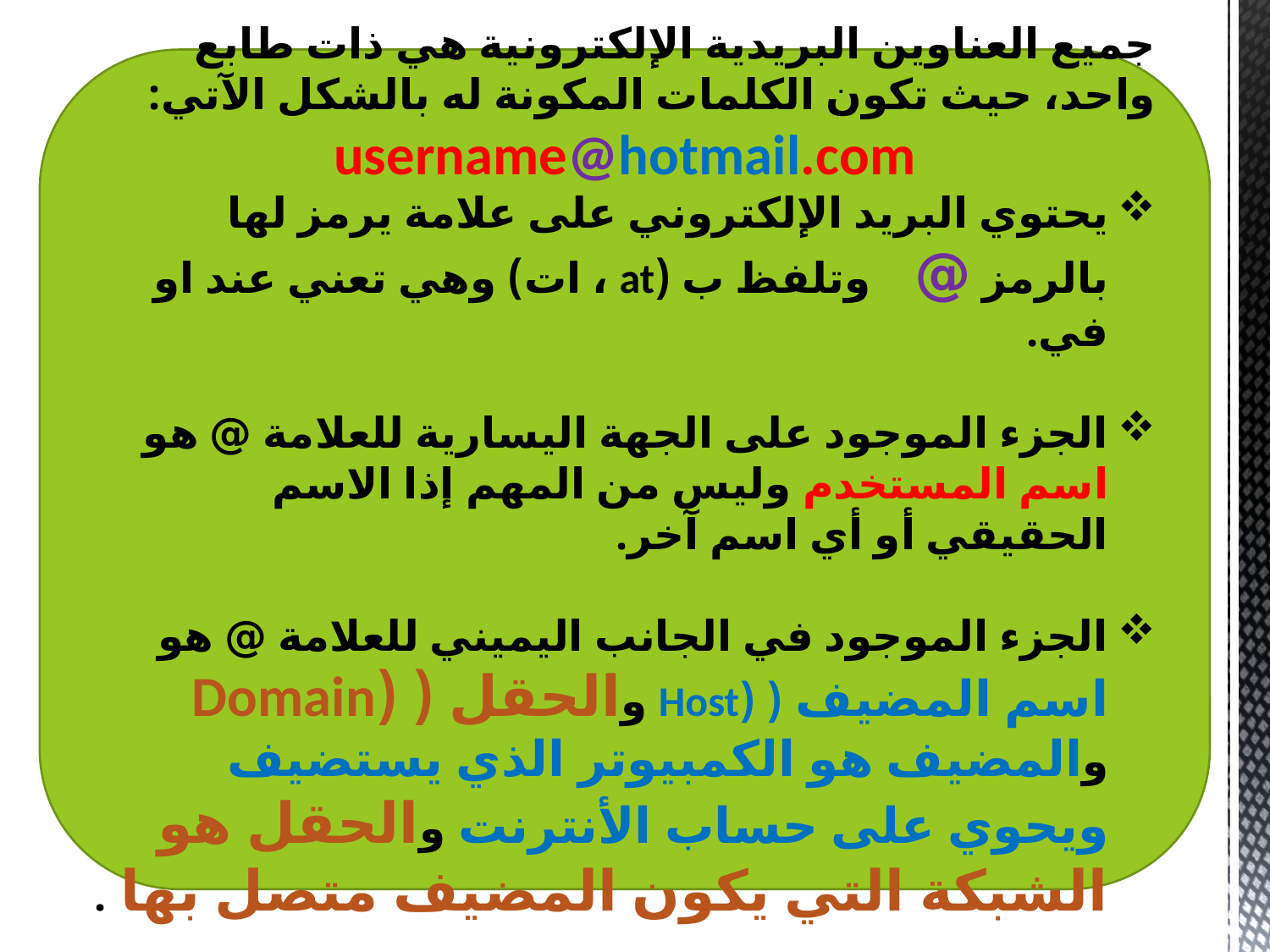

جميع العناوين البريدية الإلكترونية هي ذات طابع واحد، حيث تكون الكلمات المكونة له بالشكل الآتي:
username@hotmail.com
يحتوي البريد الإلكتروني على علامة يرمز لها بالرمز @    وتلفظ ب (at ، ات) وهي تعني عند او في.

الجزء الموجود على الجهة اليسارية للعلامة @ هو اسم المستخدم وليس من المهم إذا الاسم الحقيقي أو أي اسم آخر.

الجزء الموجود في الجانب اليميني للعلامة @ هو اسم المضيف ( (Host والحقل ( (Domain والمضيف هو الكمبيوتر الذي يستضيف ويحوي على حساب الأنترنت والحقل هو الشبكة التي يكون المضيف متصل بها .